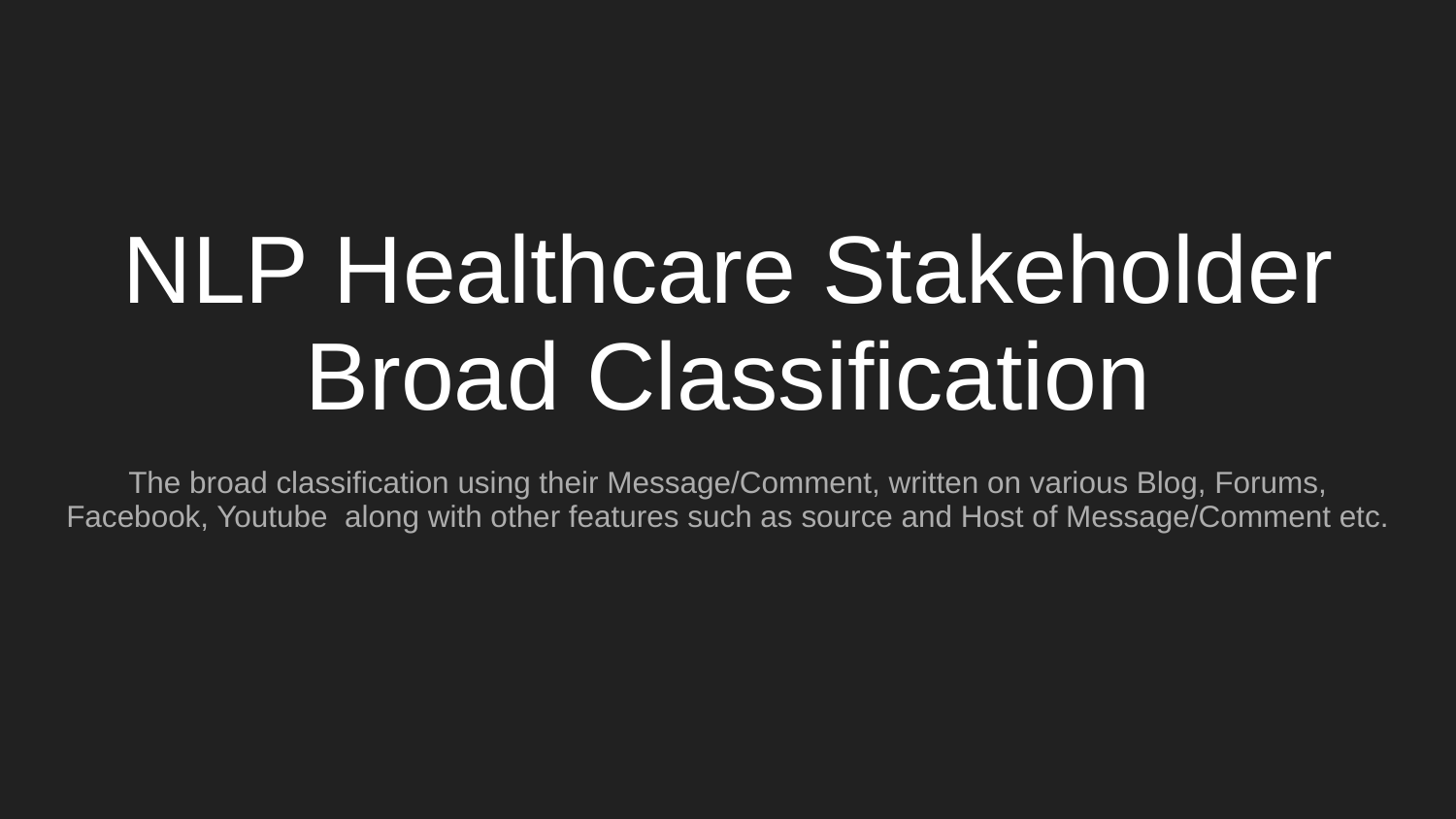

# NLP Healthcare Stakeholder Broad Classification
The broad classification using their Message/Comment, written on various Blog, Forums, Facebook, Youtube  along with other features such as source and Host of Message/Comment etc.